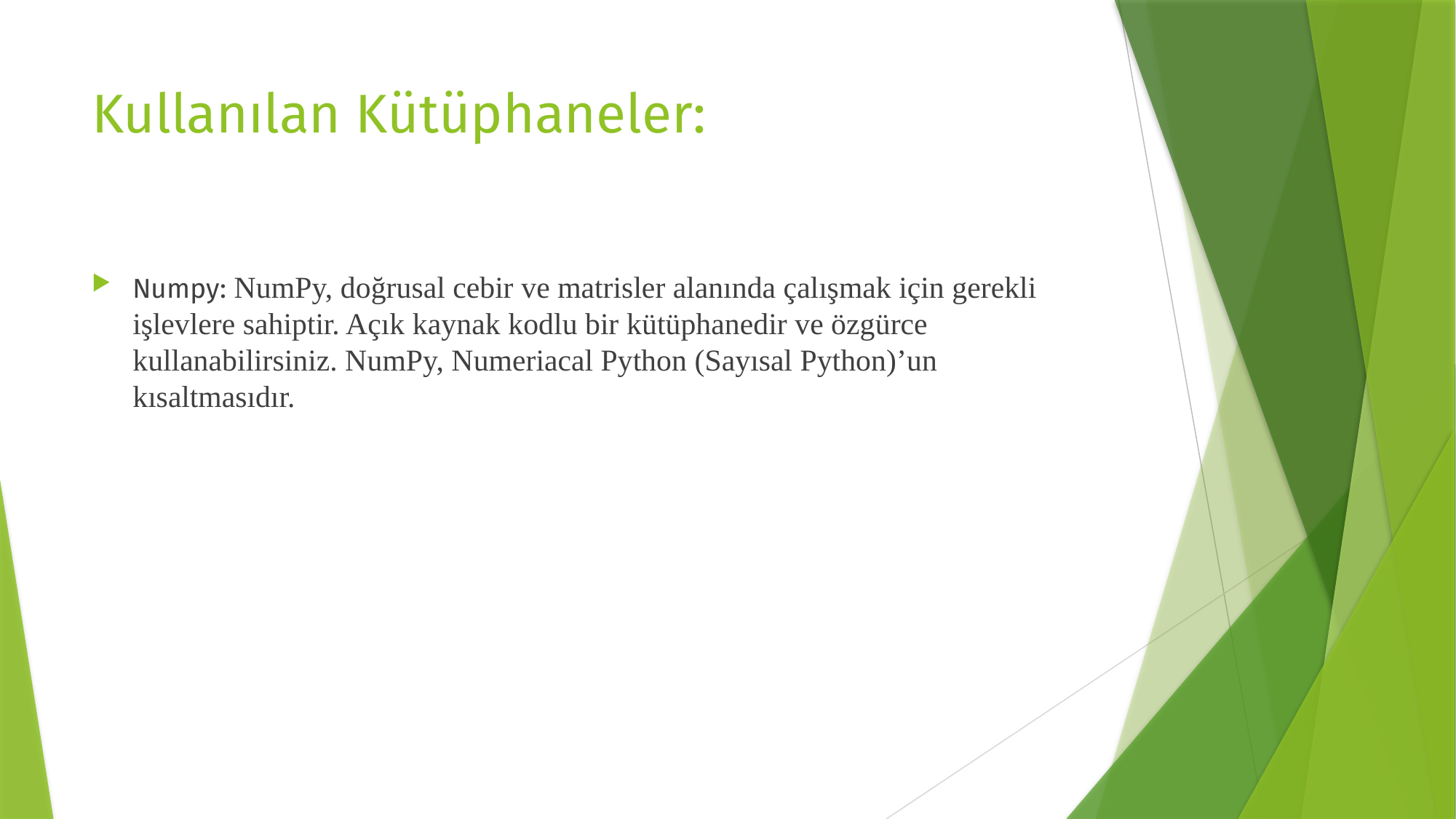

# Kullanılan Kütüphaneler:
Numpy: NumPy, doğrusal cebir ve matrisler alanında çalışmak için gerekli işlevlere sahiptir. Açık kaynak kodlu bir kütüphanedir ve özgürce kullanabilirsiniz. NumPy, Numeriacal Python (Sayısal Python)’un kısaltmasıdır.